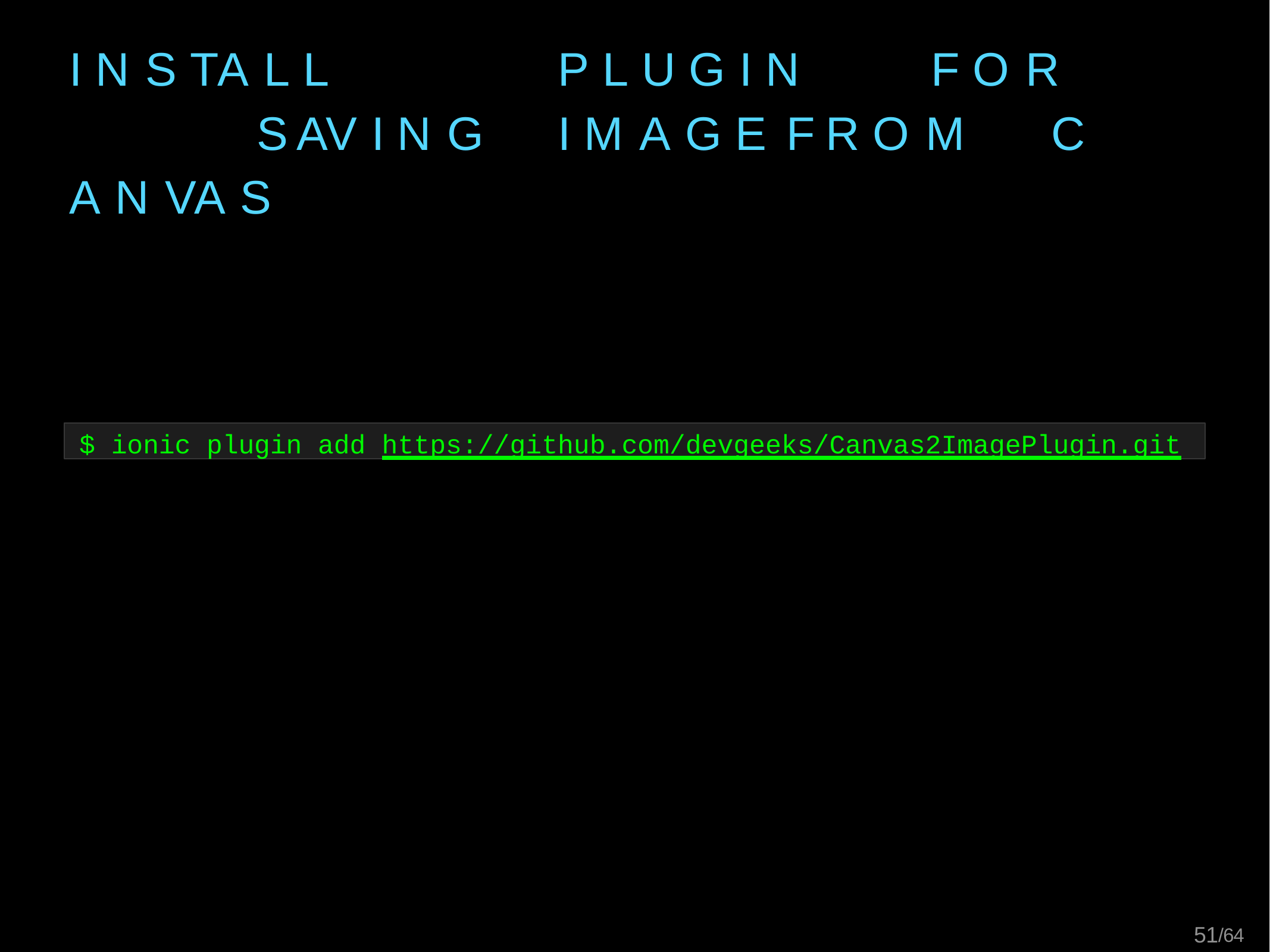

# I N S TA L L	P L U G I N	F O R	S AV I N G	I M A G E  F R O M	C A N VA S
$ ionic plugin add https://github.com/devgeeks/Canvas2ImagePlugin.git
51/64